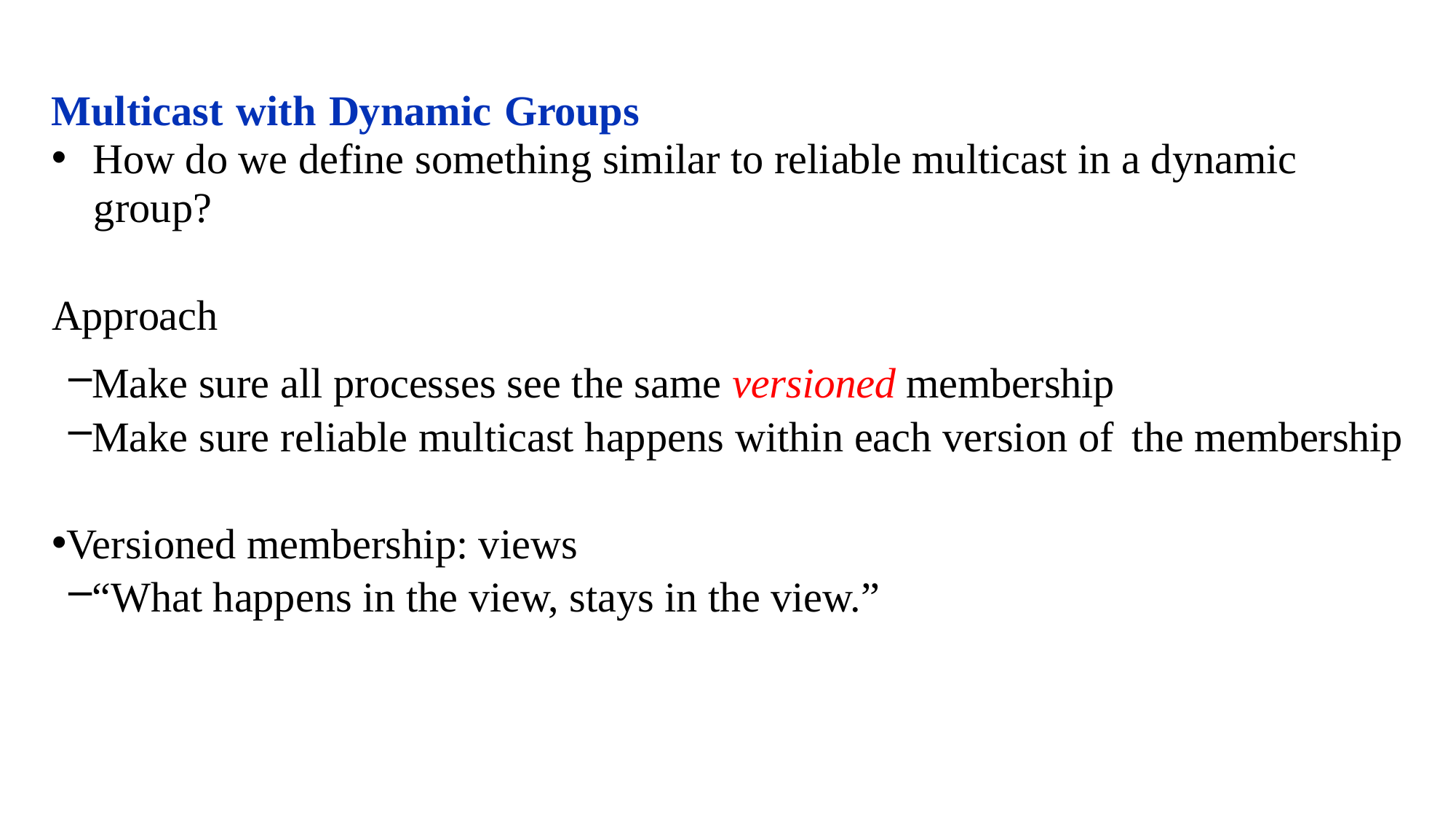

Multicast with Dynamic Groups

How do we define something similar to reliable multicast in a dynamic

    group?

Approach

Make sure all processes see the same versioned membership

Make sure reliable multicast happens within each version of the membership

Versioned membership: views
“What happens in the view, stays in the view.”